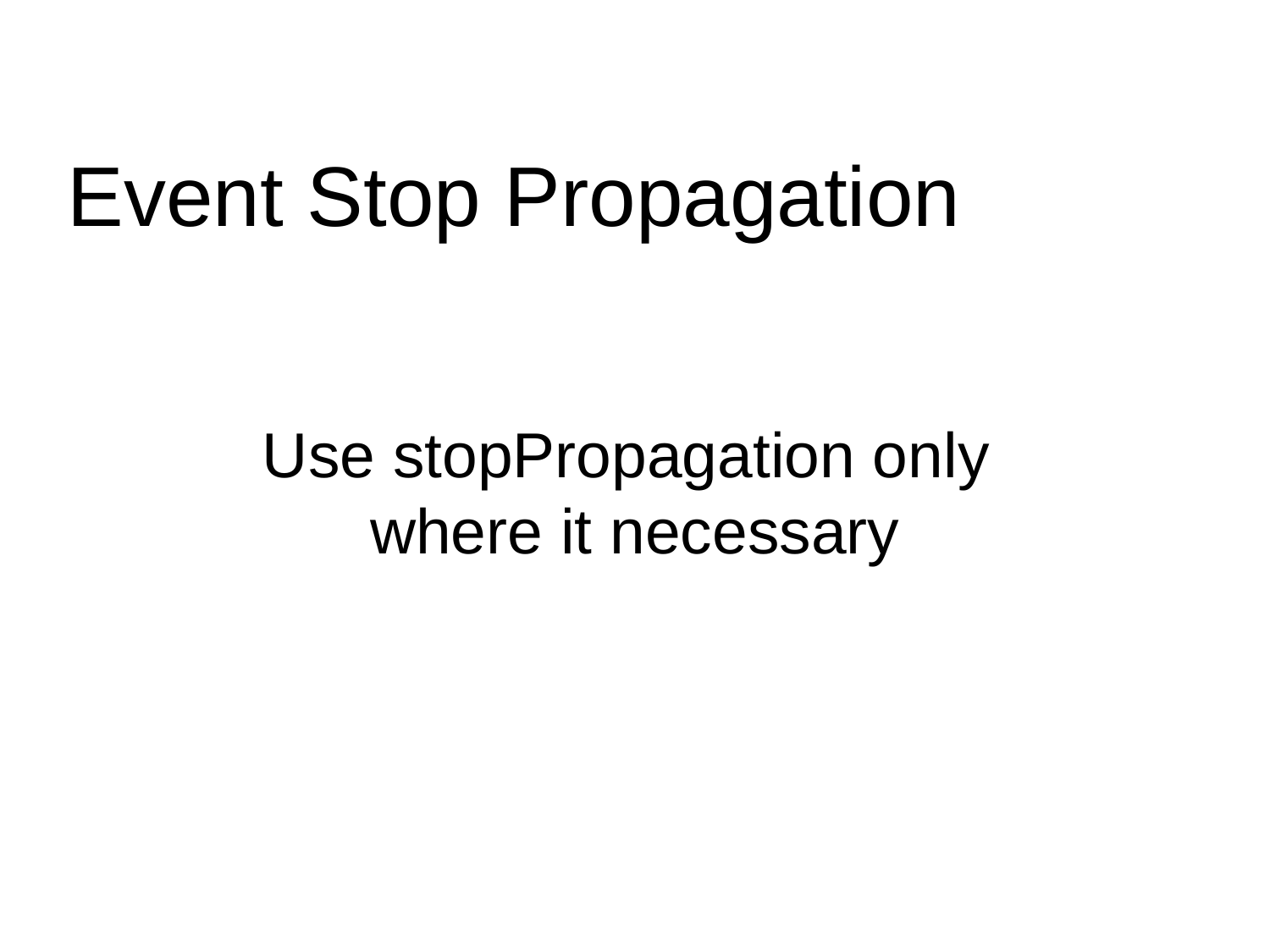

Event Stop Propagation
Use stopPropagation only
where it necessary